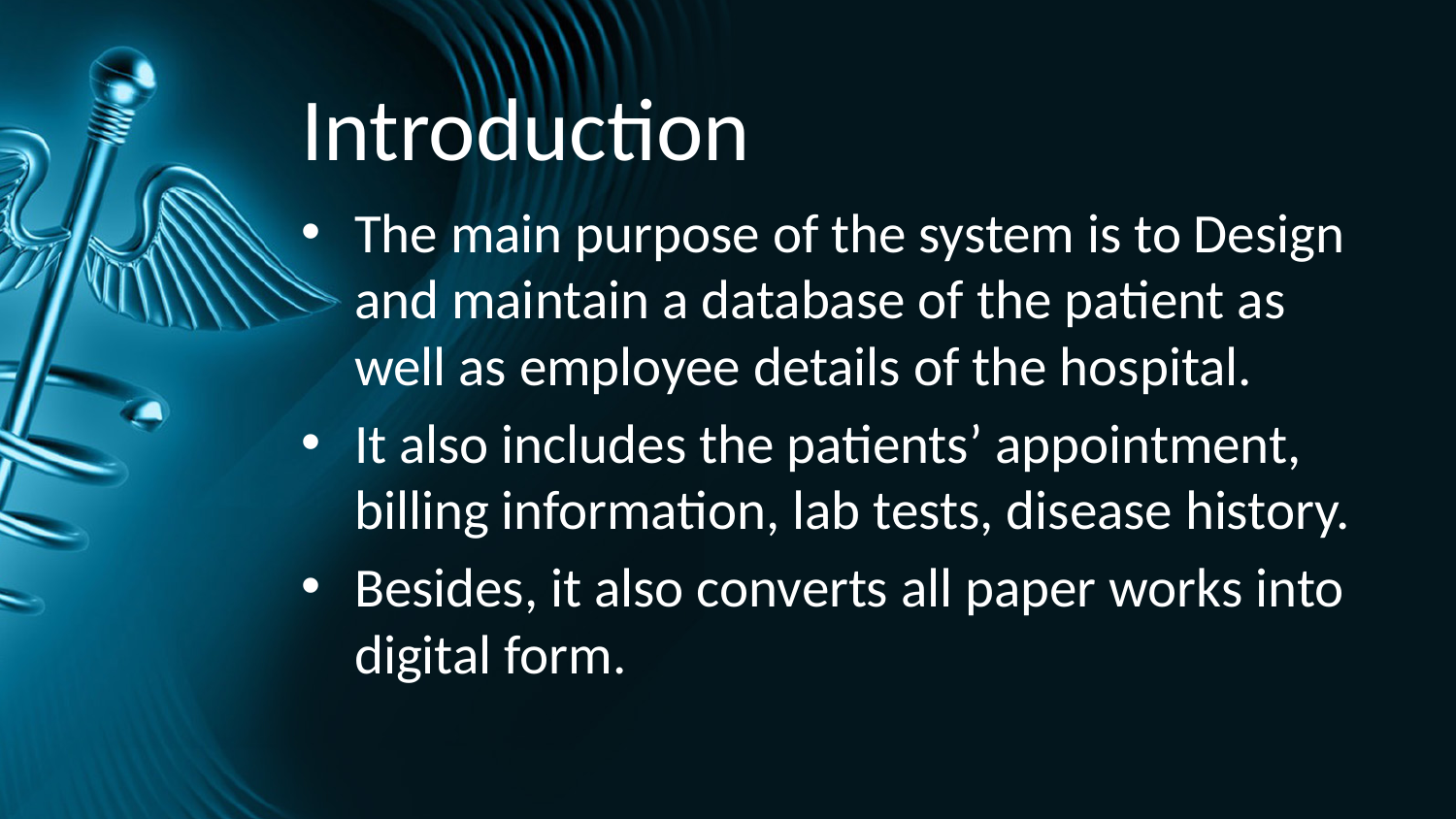

# Introduction
The main purpose of the system is to Design and maintain a database of the patient as well as employee details of the hospital.
It also includes the patients’ appointment, billing information, lab tests, disease history.
Besides, it also converts all paper works into digital form.